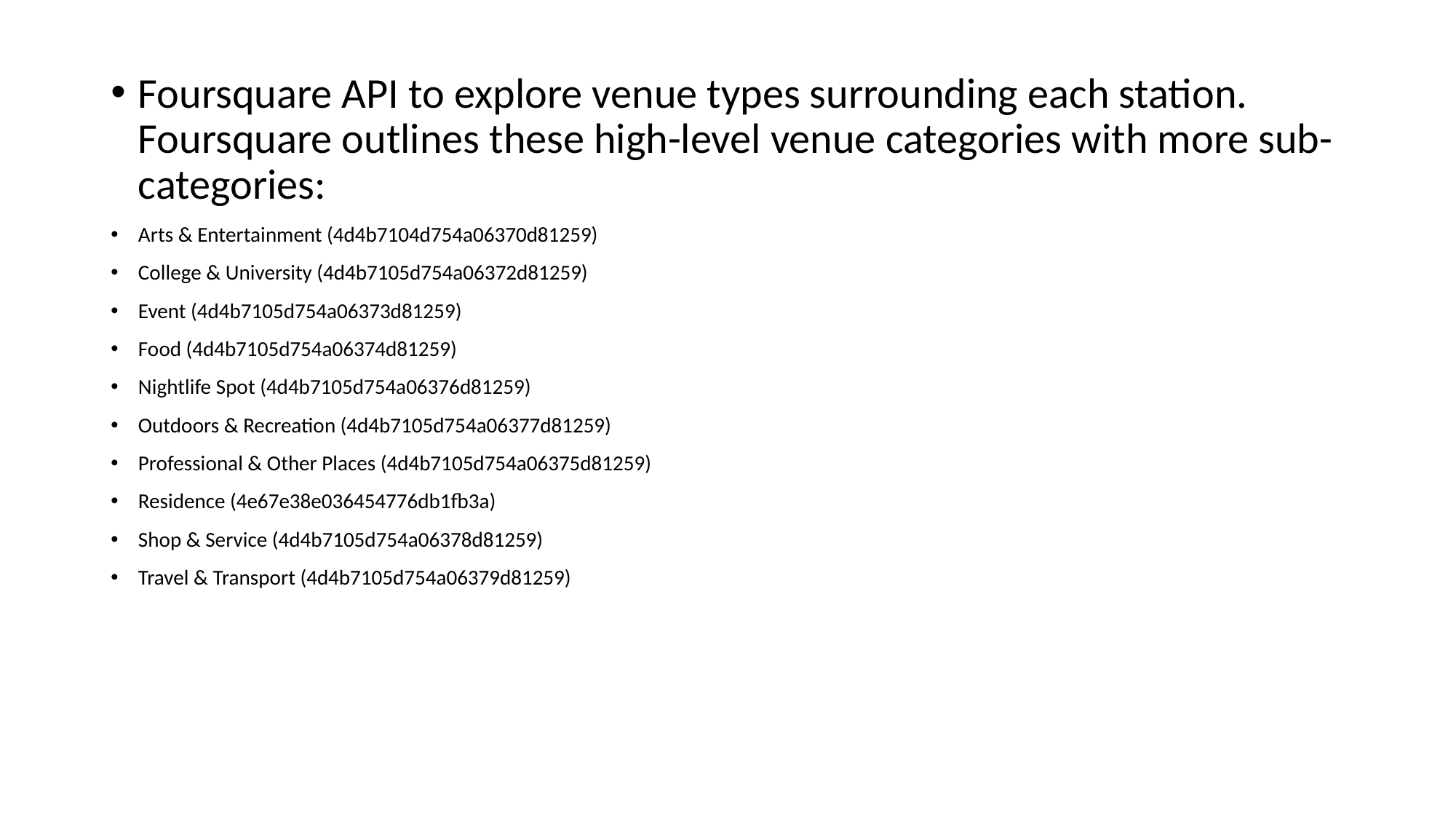

Foursquare API to explore venue types surrounding each station. Foursquare outlines these high-level venue categories with more sub-categories:
Arts & Entertainment (4d4b7104d754a06370d81259)
College & University (4d4b7105d754a06372d81259)
Event (4d4b7105d754a06373d81259)
Food (4d4b7105d754a06374d81259)
Nightlife Spot (4d4b7105d754a06376d81259)
Outdoors & Recreation (4d4b7105d754a06377d81259)
Professional & Other Places (4d4b7105d754a06375d81259)
Residence (4e67e38e036454776db1fb3a)
Shop & Service (4d4b7105d754a06378d81259)
Travel & Transport (4d4b7105d754a06379d81259)